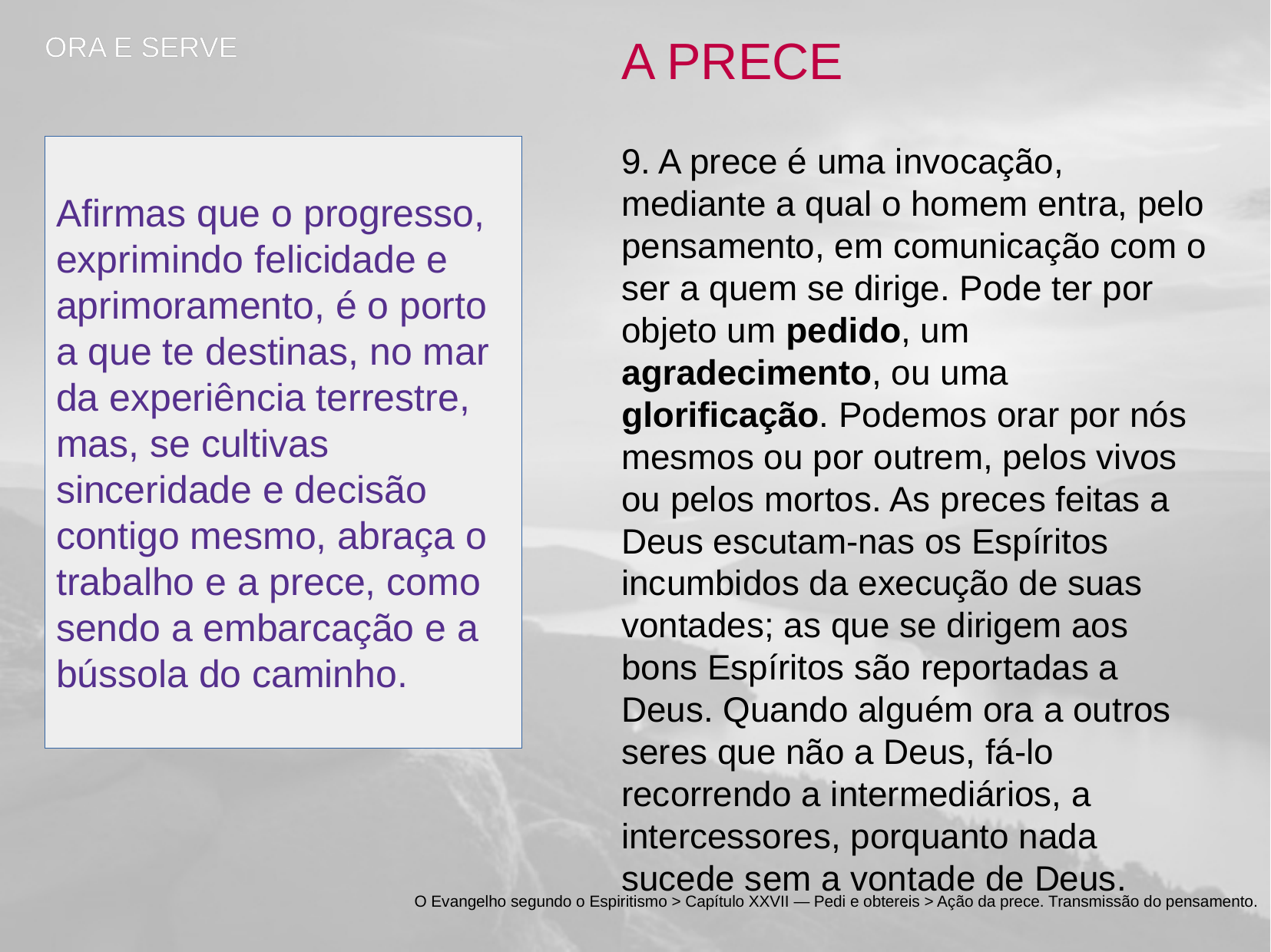

ORA E SERVE
A PRECE
9. A prece é uma invocação, mediante a qual o homem entra, pelo pensamento, em comunicação com o ser a quem se dirige. Pode ter por objeto um pedido, um agradecimento, ou uma glorificação. Podemos orar por nós mesmos ou por outrem, pelos vivos ou pelos mortos. As preces feitas a Deus escutam-nas os Espíritos incumbidos da execução de suas vontades; as que se dirigem aos bons Espíritos são reportadas a Deus. Quando alguém ora a outros seres que não a Deus, fá-lo recorrendo a intermediários, a intercessores, porquanto nada sucede sem a vontade de Deus.

Afirmas que o progresso, exprimindo felicidade e aprimoramento, é o porto a que te destinas, no mar da experiência terrestre, mas, se cultivas sinceridade e decisão contigo mesmo, abraça o trabalho e a prece, como sendo a embarcação e a bússola do caminho.

O Evangelho segundo o Espiritismo > Capítulo XXVII — Pedi e obtereis > Ação da prece. Transmissão do pensamento.